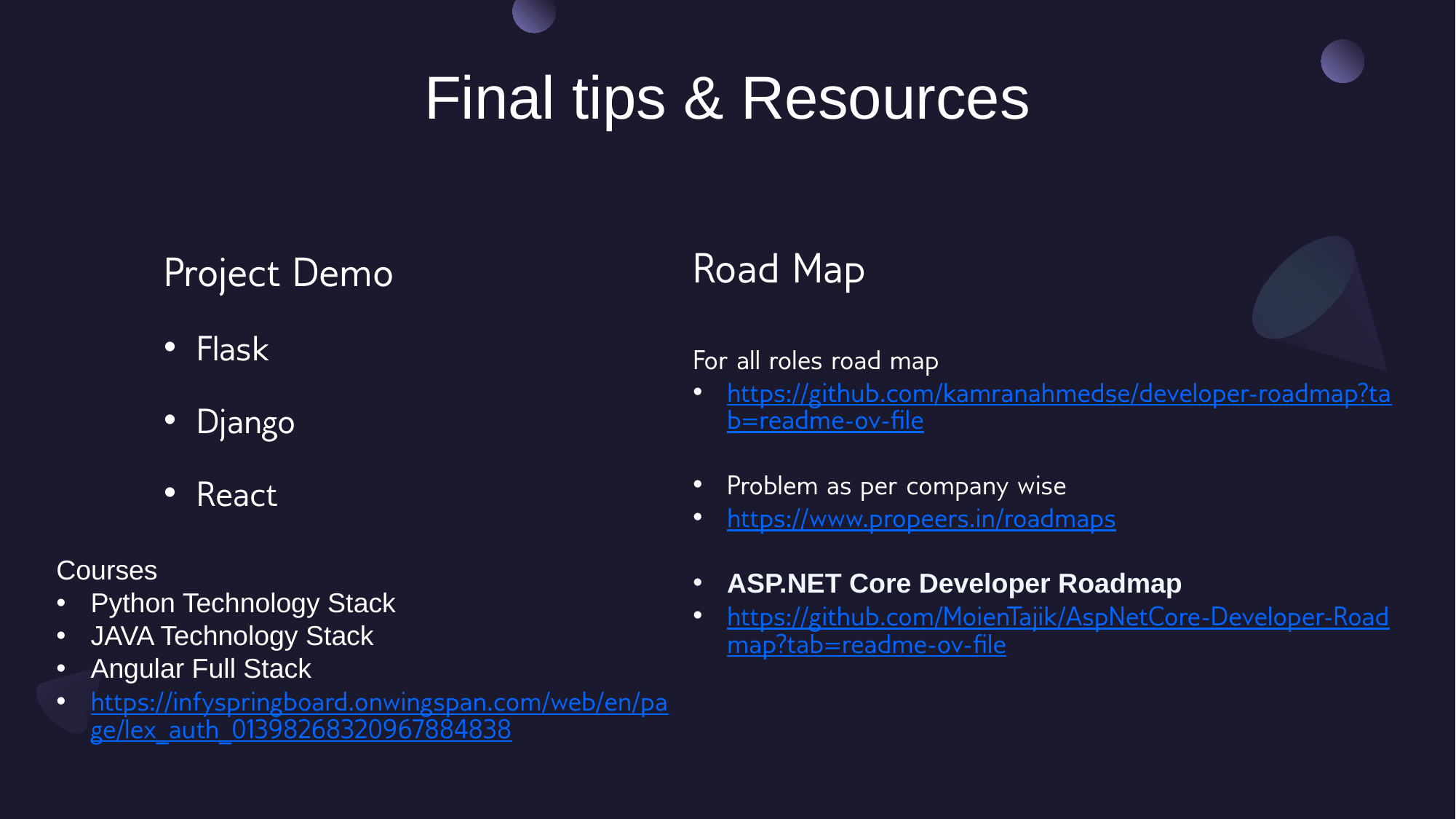

# Final tips & Resources
Project Demo
Flask
Django
React
Road Map

For all roles road map
https://github.com/kamranahmedse/developer-roadmap?tab=readme-ov-file

Problem as per company wise
https://www.propeers.in/roadmaps

ASP.NET Core Developer Roadmap
https://github.com/MoienTajik/AspNetCore-Developer-Roadmap?tab=readme-ov-file

Courses
Python Technology Stack
JAVA Technology Stack
Angular Full Stack
https://infyspringboard.onwingspan.com/web/en/page/lex_auth_01398268320967884838